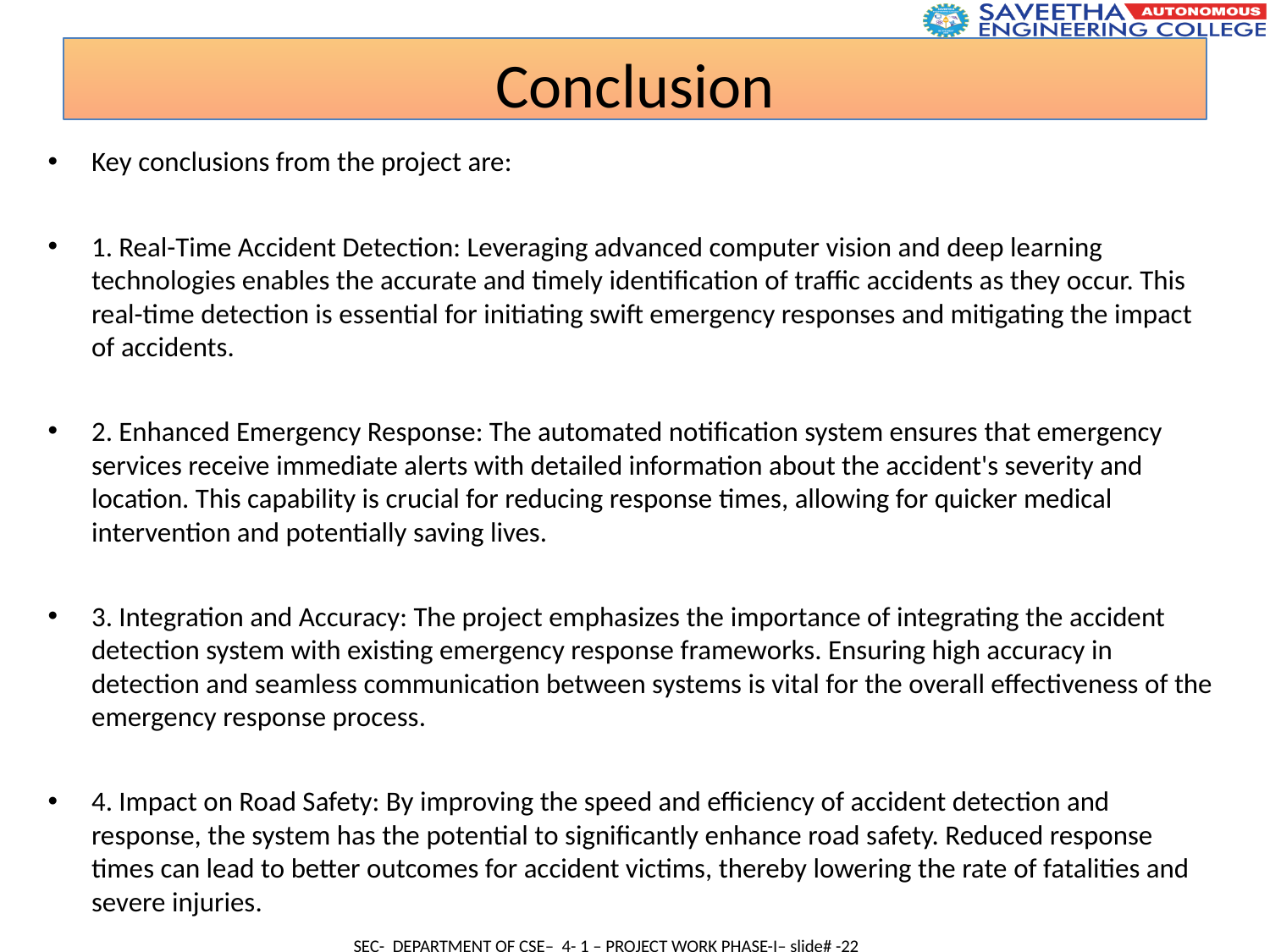

Conclusion
Key conclusions from the project are:

1. Real-Time Accident Detection: Leveraging advanced computer vision and deep learning technologies enables the accurate and timely identification of traffic accidents as they occur. This real-time detection is essential for initiating swift emergency responses and mitigating the impact of accidents.

2. Enhanced Emergency Response: The automated notification system ensures that emergency services receive immediate alerts with detailed information about the accident's severity and location. This capability is crucial for reducing response times, allowing for quicker medical intervention and potentially saving lives.

3. Integration and Accuracy: The project emphasizes the importance of integrating the accident detection system with existing emergency response frameworks. Ensuring high accuracy in detection and seamless communication between systems is vital for the overall effectiveness of the emergency response process.

4. Impact on Road Safety: By improving the speed and efficiency of accident detection and response, the system has the potential to significantly enhance road safety. Reduced response times can lead to better outcomes for accident victims, thereby lowering the rate of fatalities and severe injuries.